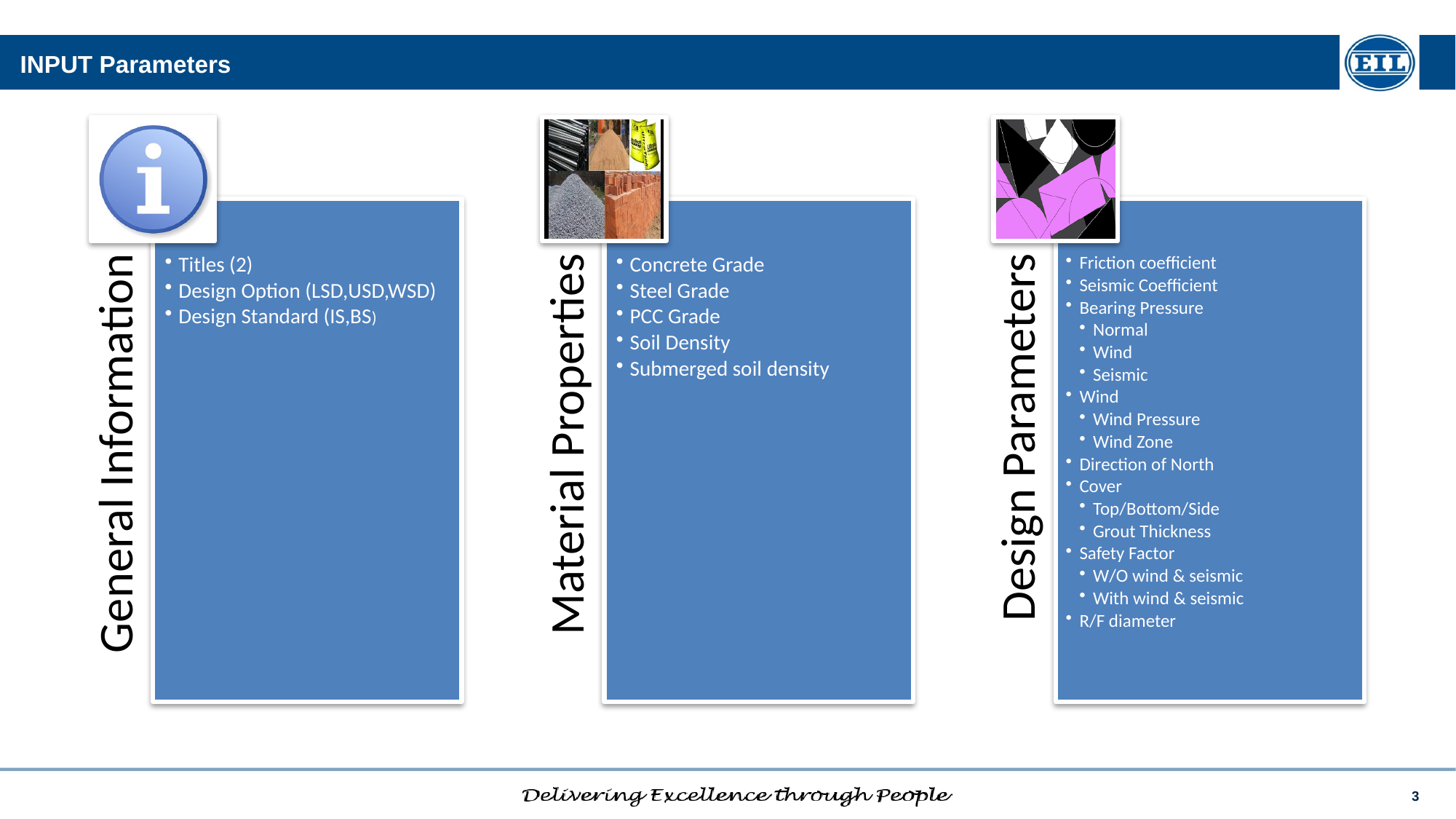

# INPUT Parameters
General Information
Titles (2)
Design Option (LSD,USD,WSD)
Design Standard (IS,BS)
Material Properties
Concrete Grade
Steel Grade
PCC Grade
Soil Density
Submerged soil density

Design Parameters
Friction coefficient
Seismic Coefficient
Bearing Pressure
Normal
Wind
Seismic
Wind
Wind Pressure
Wind Zone
Direction of North
Cover
Top/Bottom/Side
Grout Thickness
Safety Factor
W/O wind & seismic
With wind & seismic
R/F diameter

3